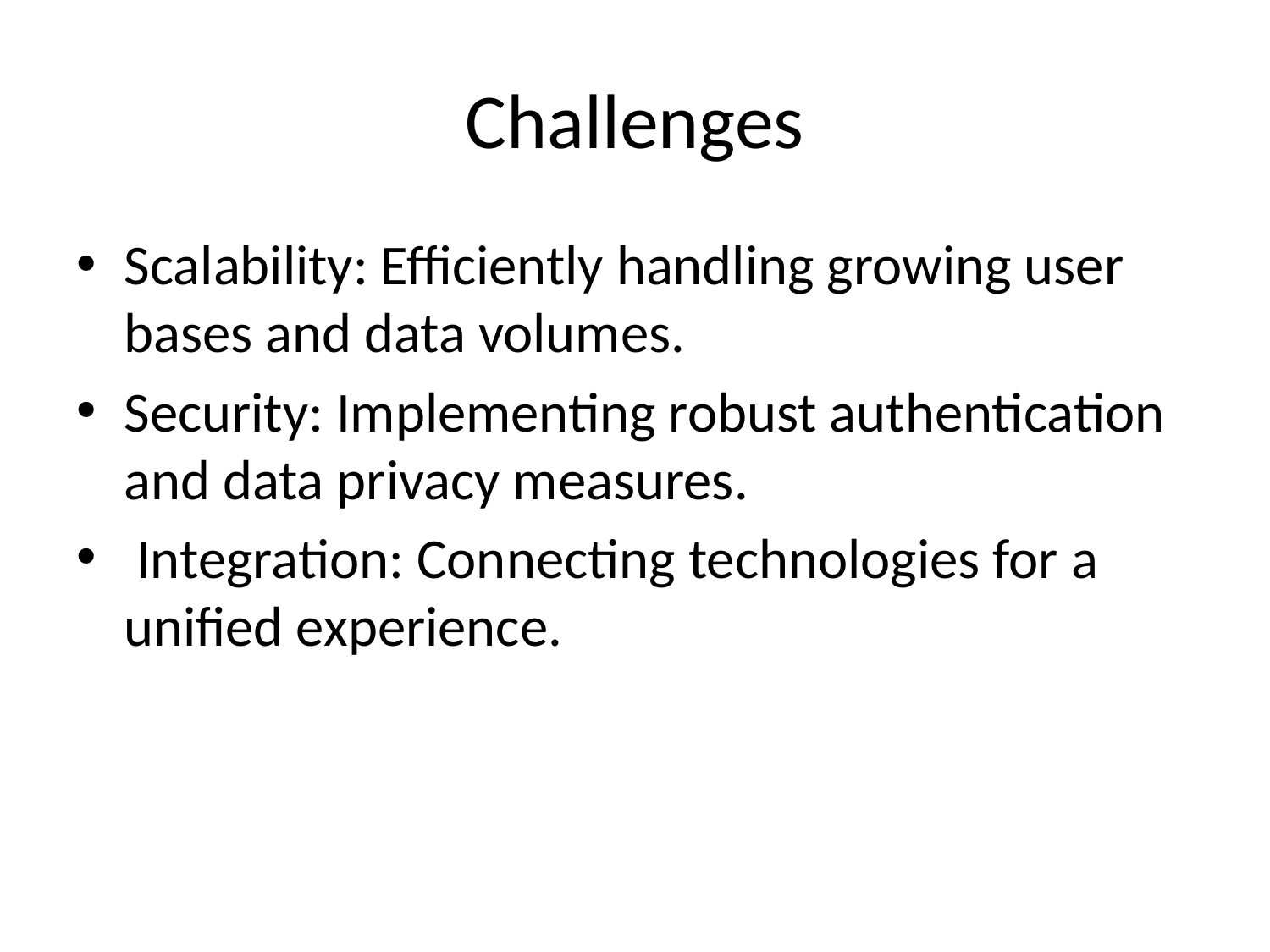

# Challenges
Scalability: Efficiently handling growing user bases and data volumes.
Security: Implementing robust authentication and data privacy measures.
 Integration: Connecting technologies for a unified experience.